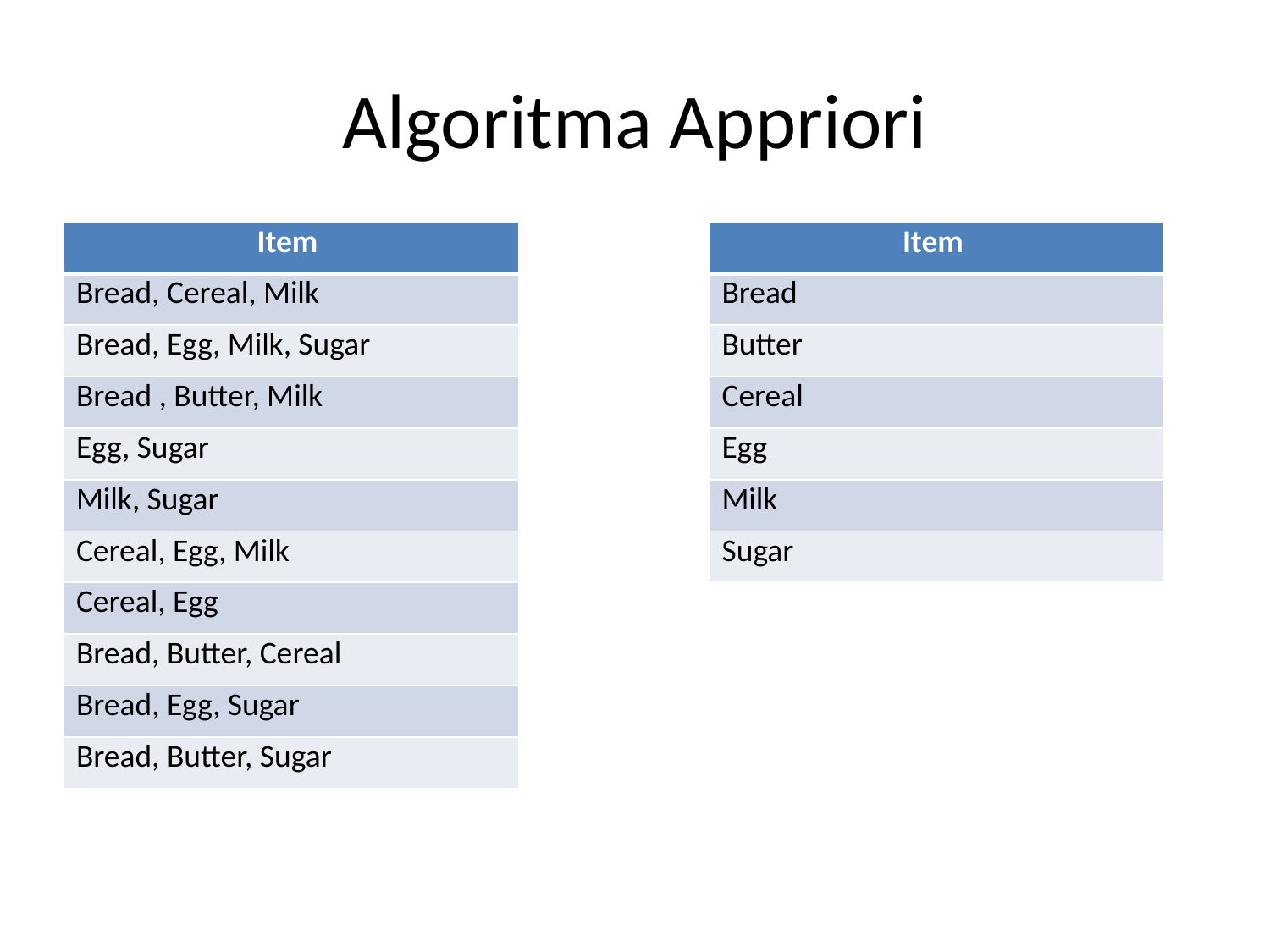

# Algoritma Appriori

| Item |
| --- |
| Bread, Cereal, Milk |
| Bread, Egg, Milk, Sugar |
| Bread , Butter, Milk |
| Egg, Sugar |
| Milk, Sugar |
| Cereal, Egg, Milk |
| Cereal, Egg |
| Bread, Butter, Cereal |
| Bread, Egg, Sugar |
| Bread, Butter, Sugar |
| Item |
| --- |
| Bread |
| Butter |
| Cereal |
| Egg |
| Milk |
| Sugar |